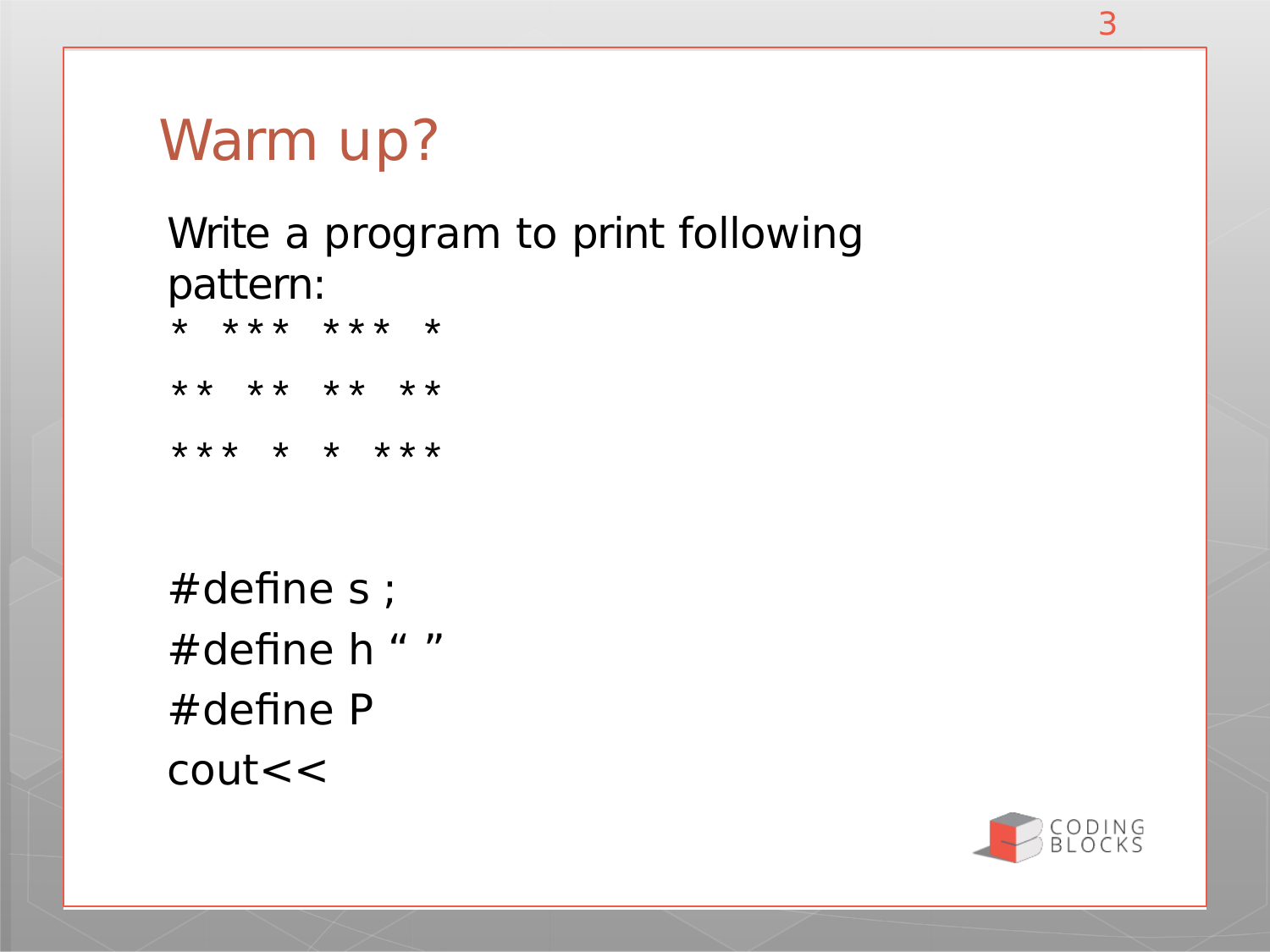

3
# Warm up?
Write a program to print following pattern:
* *** *** *
** ** ** **
*** * * ***

#define s ;  #define h “ ”  #define P cout<<